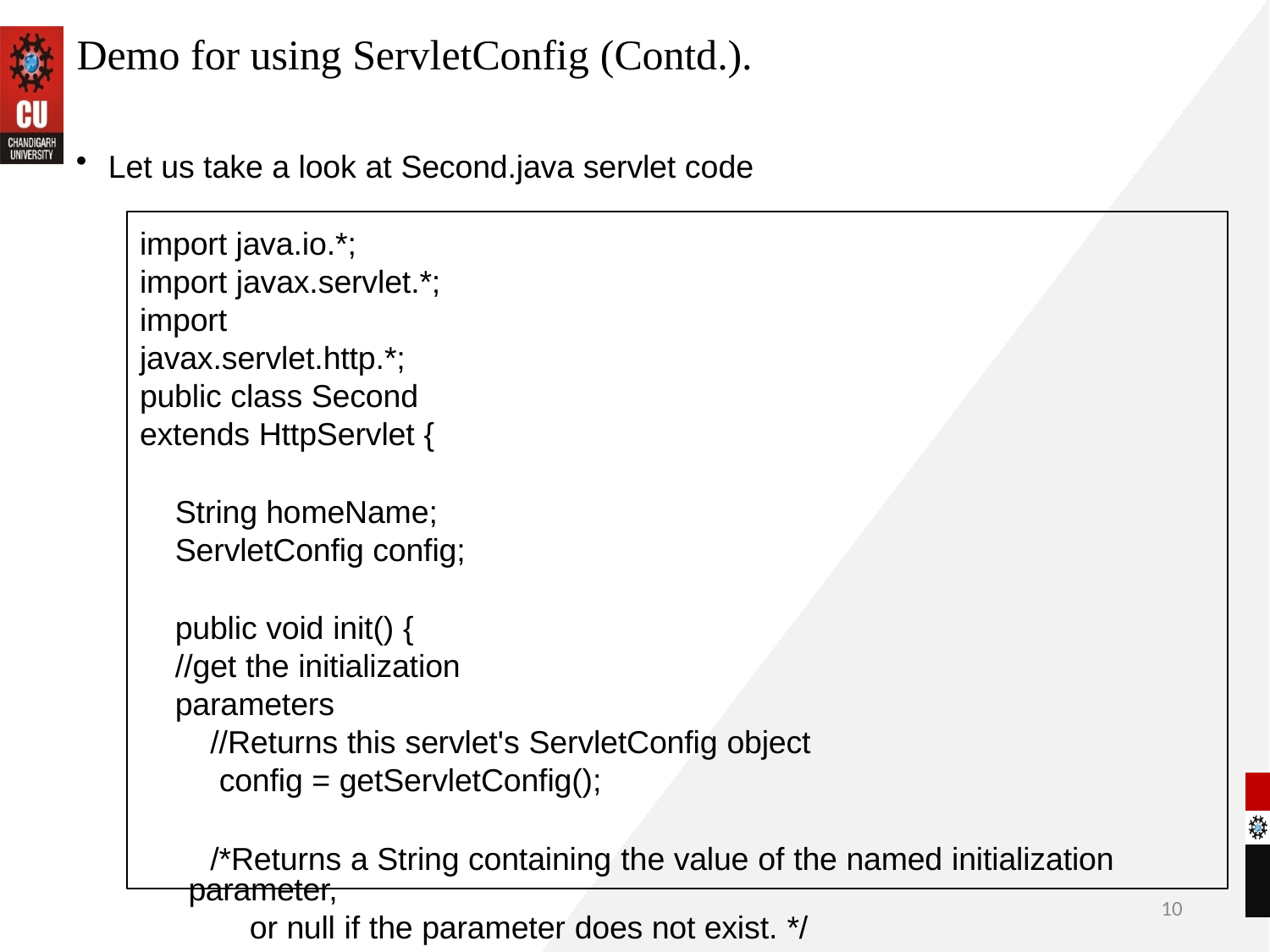

# Demo for using ServletConfig (Contd.).
Let us take a look at Second.java servlet code

import java.io.*;  import javax.servlet.*;
import javax.servlet.http.*;
public class Second extends HttpServlet {

String homeName;  ServletConfig config;

public void init() { //get the initialization parameters
//Returns this servlet's ServletConfig object  config = getServletConfig();

/*Returns a String containing the value of the named initialization  parameter,
or null if the parameter does not exist. */
homeName = config.getInitParameter("homeName");
}

10